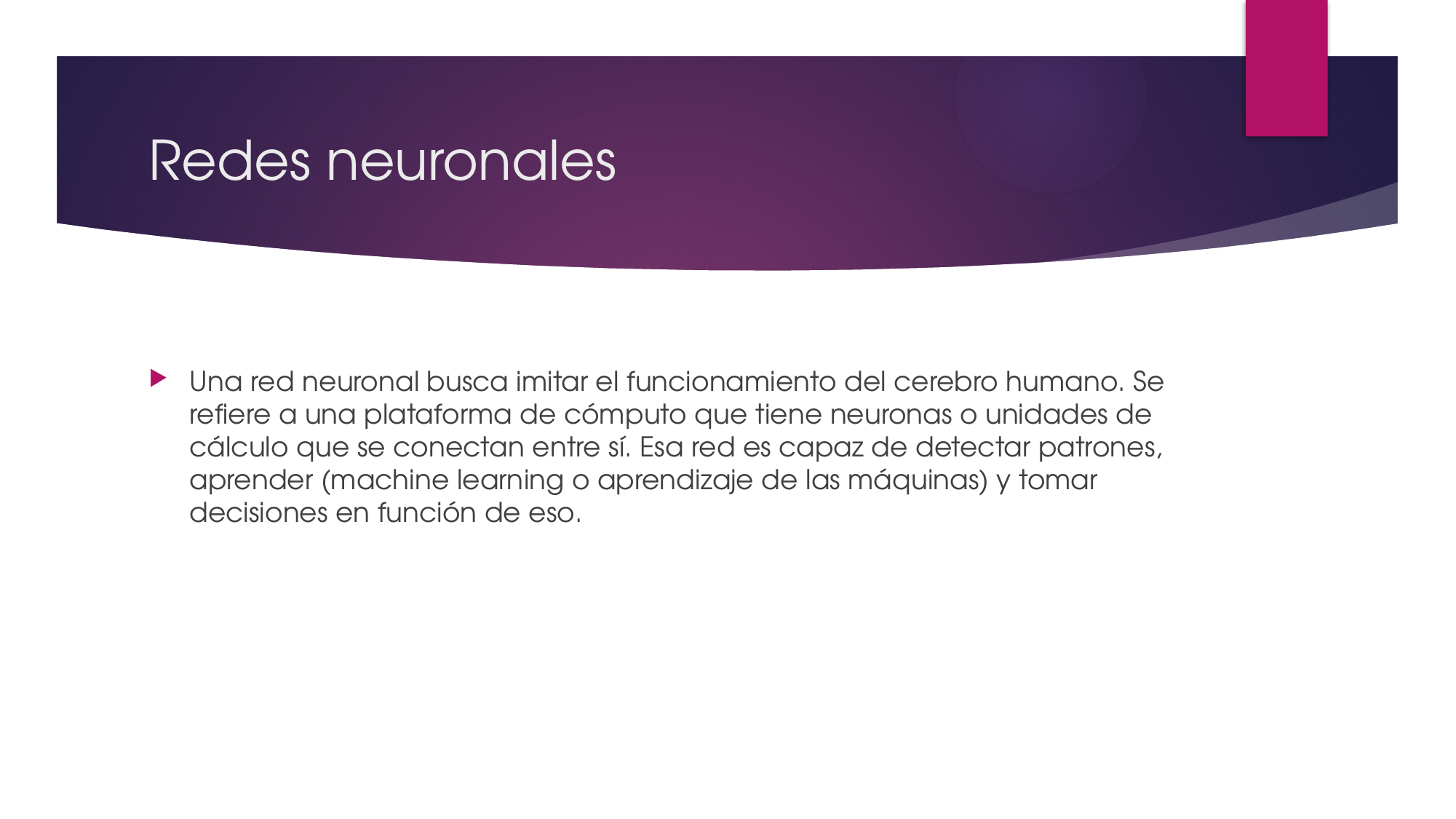

# Redes neuronales

Una red neuronal busca imitar el funcionamiento del cerebro humano. Se refiere a una plataforma de cómputo que tiene neuronas o unidades de cálculo que se conectan entre sí. Esa red es capaz de detectar patrones, aprender (machine learning o aprendizaje de las máquinas) y tomar decisiones en función de eso.